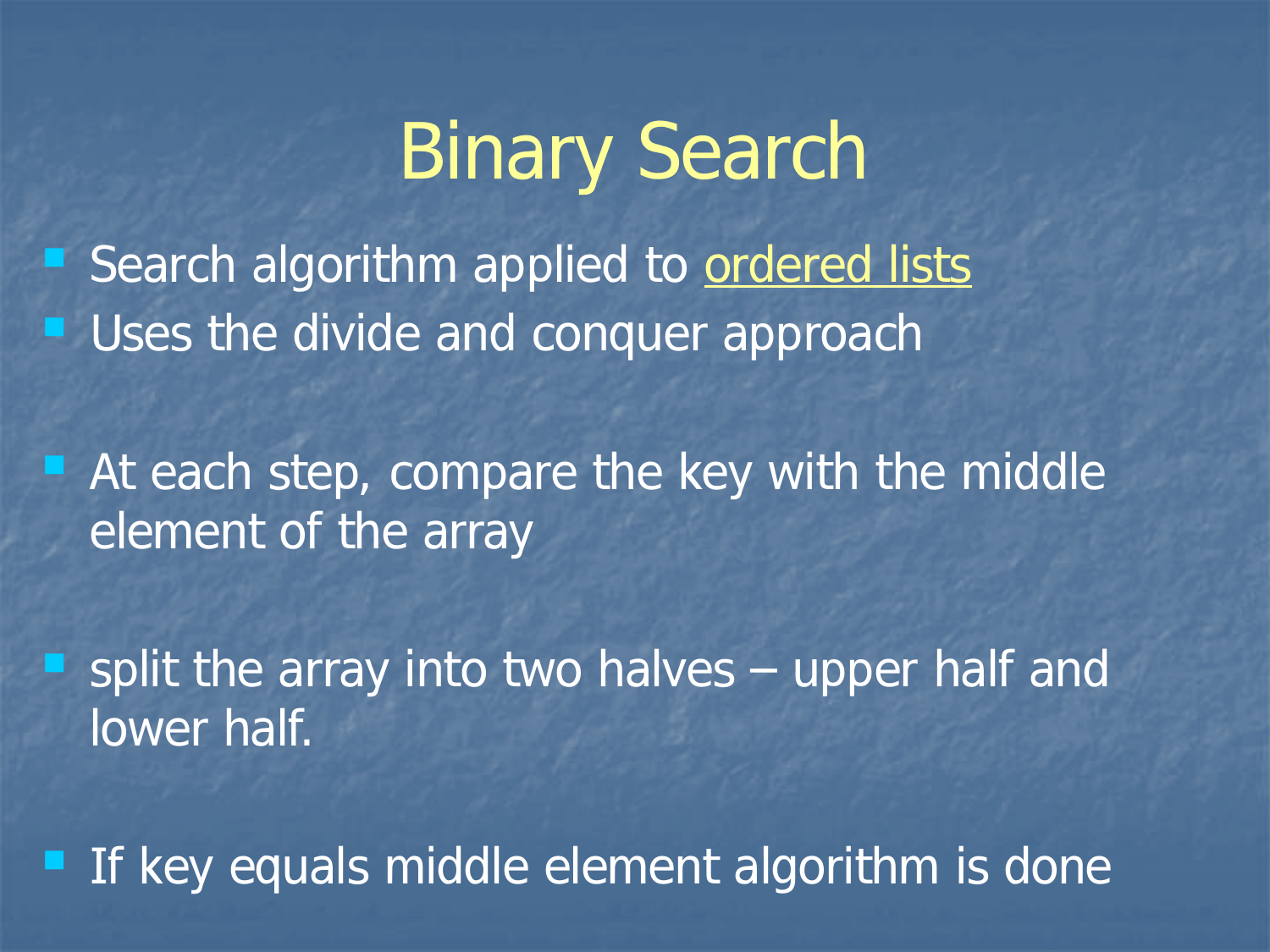

# Binary Search
Search algorithm applied to ordered lists
Uses the divide and conquer approach

At each step, compare the key with the middle element of the array

split the array into two halves – upper half and lower half.

If key equals middle element algorithm is done